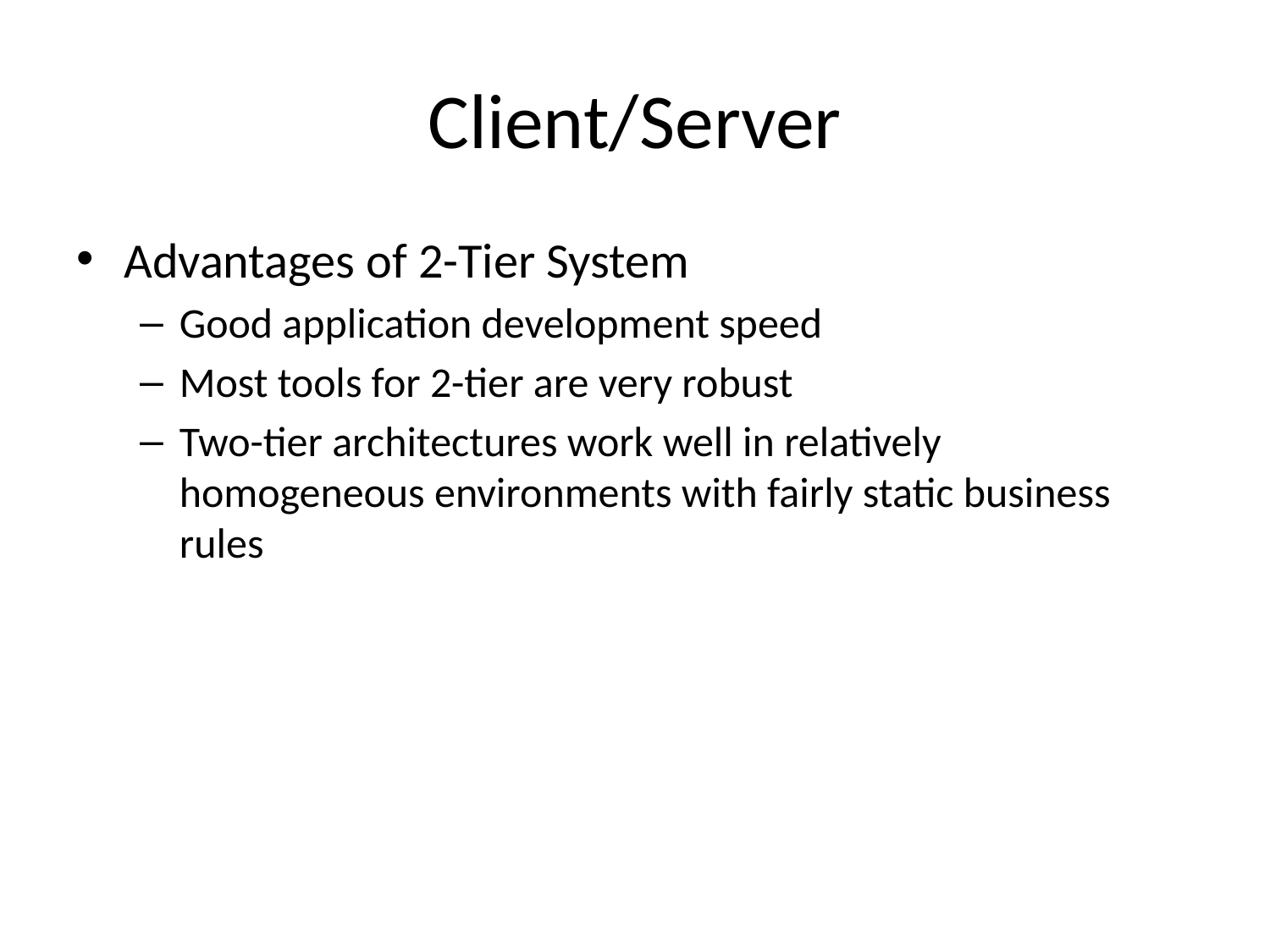

# Client/Server
Advantages of 2-Tier System
Good application development speed
Most tools for 2-tier are very robust
Two-tier architectures work well in relatively homogeneous environments with fairly static business rules